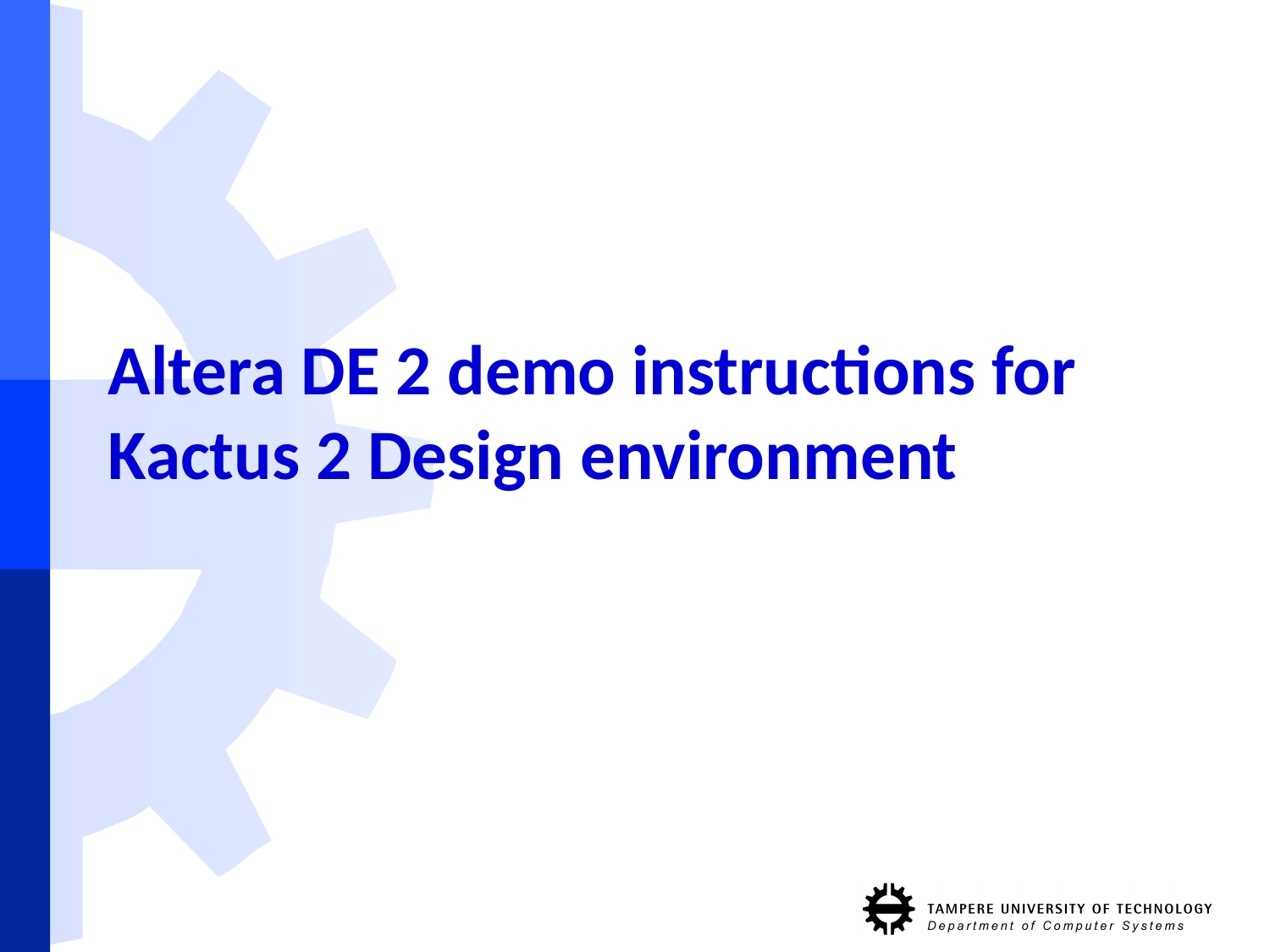

# Altera DE 2 demo instructions for Kactus 2 Design environment